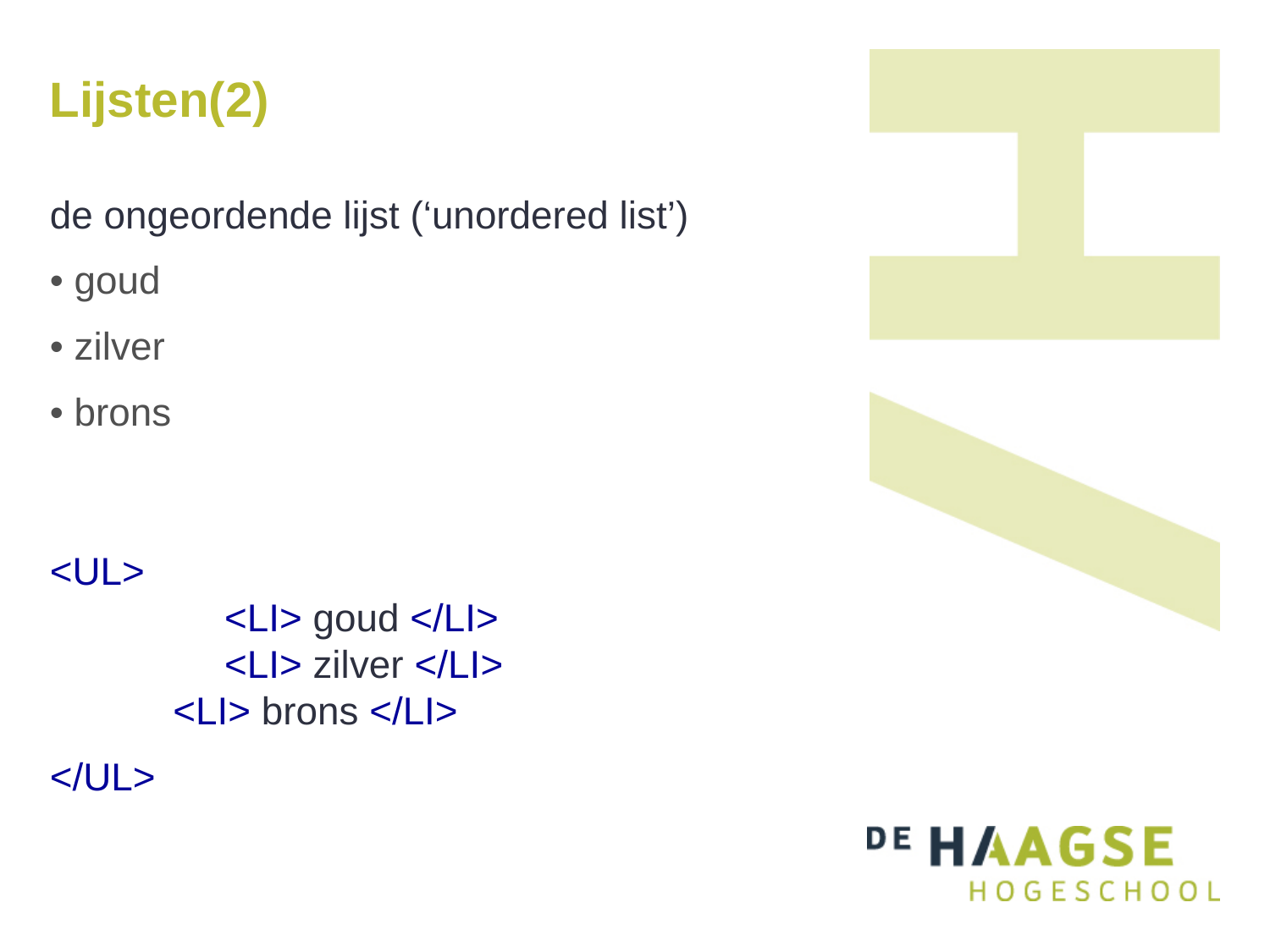

# Lijsten(2)
de ongeordende lijst (‘unordered list’)
• goud
• zilver
• brons
<UL>
	<LI> goud </LI>
	<LI> zilver </LI>
       <LI> brons </LI>
</UL>